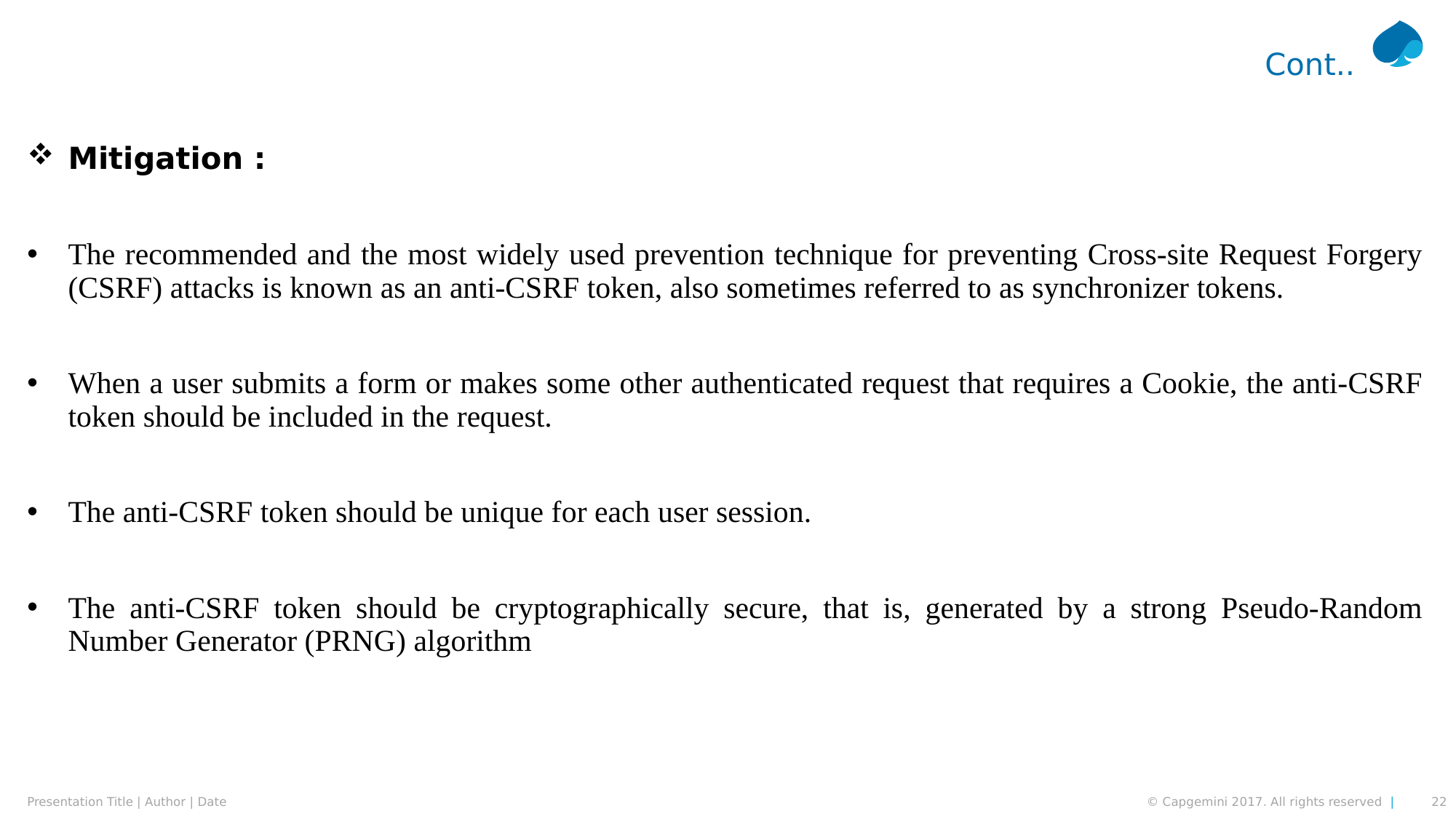

# Cont..
Mitigation :

The recommended and the most widely used prevention technique for preventing Cross-site Request Forgery (CSRF) attacks is known as an anti-CSRF token, also sometimes referred to as synchronizer tokens.

When a user submits a form or makes some other authenticated request that requires a Cookie, the anti-CSRF token should be included in the request.

The anti-CSRF token should be unique for each user session.

The anti-CSRF token should be cryptographically secure, that is, generated by a strong Pseudo-Random Number Generator (PRNG) algorithm